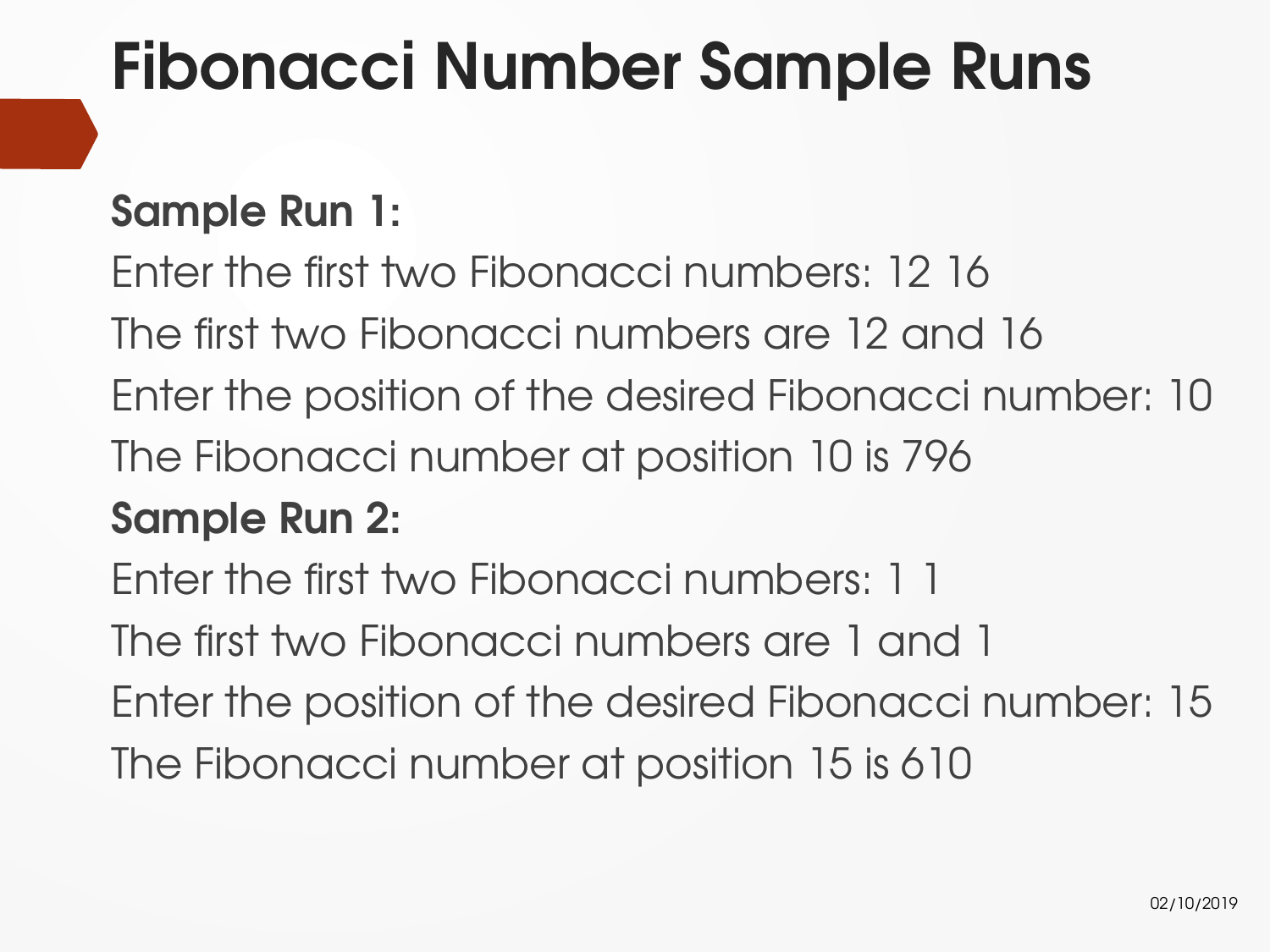

# Fibonacci Number Sample Runs
Sample Run 1:
Enter the first two Fibonacci numbers: 12 16
The first two Fibonacci numbers are 12 and 16
Enter the position of the desired Fibonacci number: 10
The Fibonacci number at position 10 is 796
Sample Run 2:
Enter the first two Fibonacci numbers: 1 1
The first two Fibonacci numbers are 1 and 1
Enter the position of the desired Fibonacci number: 15
The Fibonacci number at position 15 is 610

02/10/2019